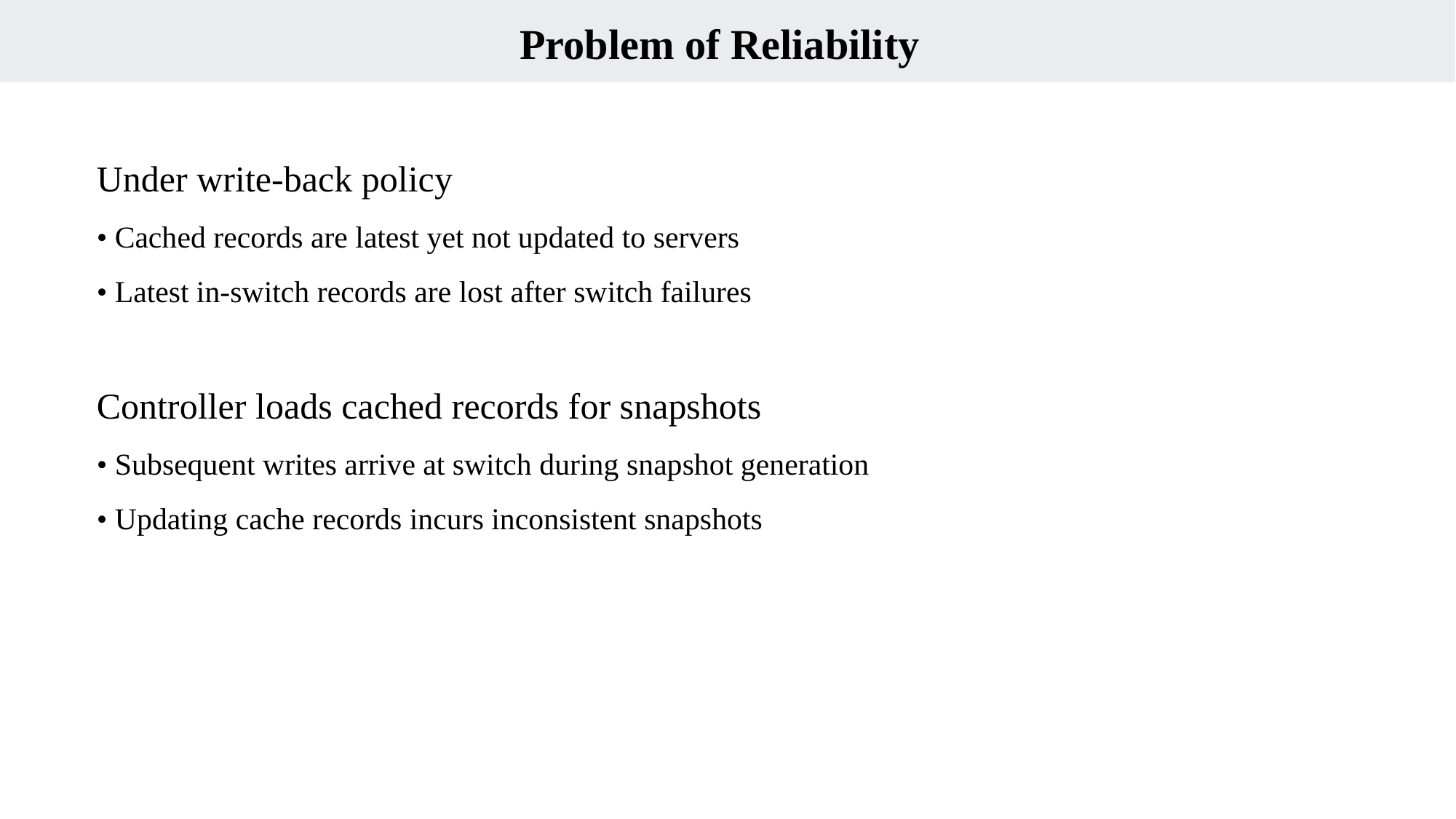

Problem of Reliability
Under write-back policy
• Cached records are latest yet not updated to servers
• Latest in-switch records are lost after switch failures
Controller loads cached records for snapshots
• Subsequent writes arrive at switch during snapshot generation
• Updating cache records incurs inconsistent snapshots